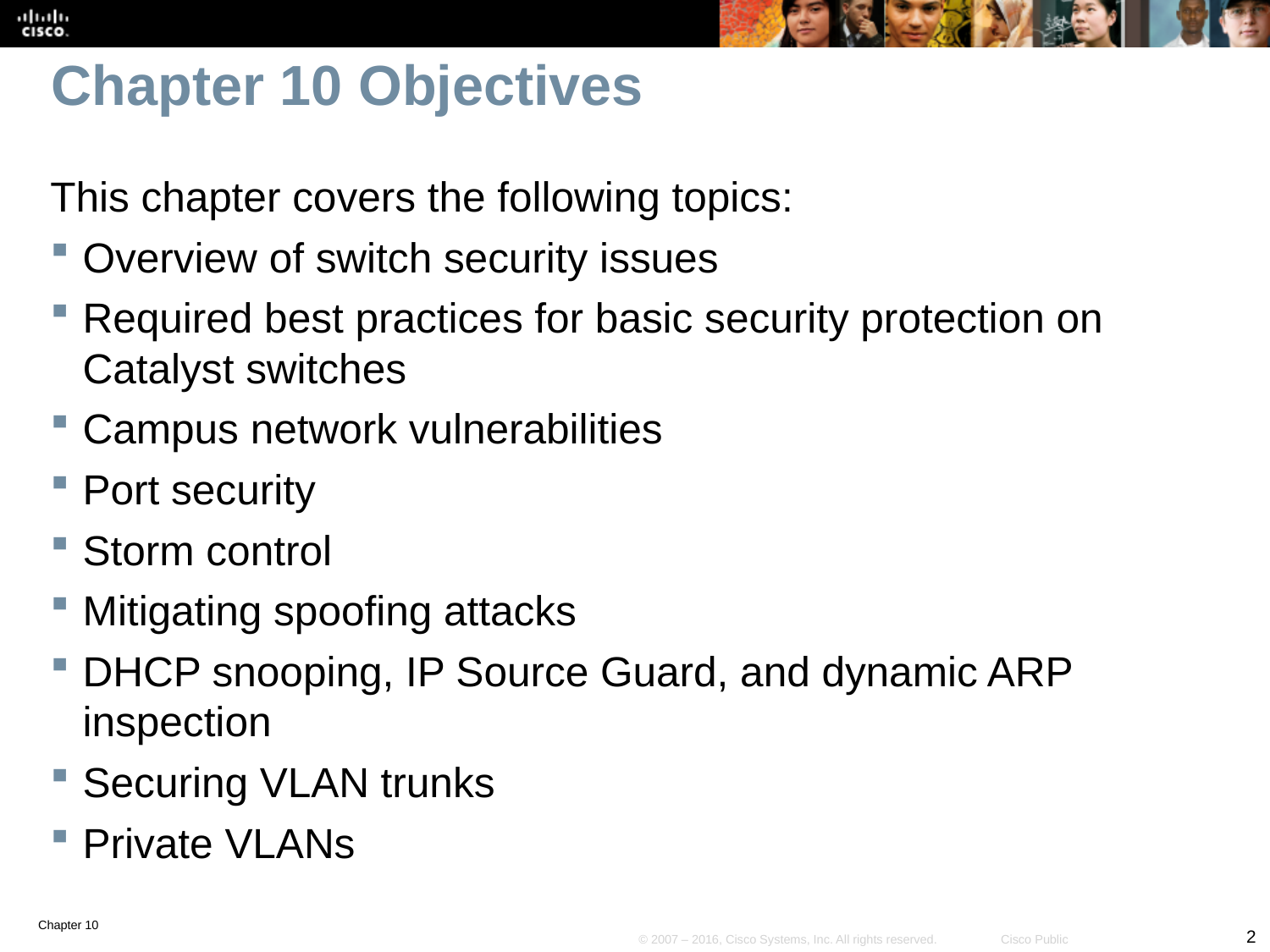

# Chapter 10 Objectives
This chapter covers the following topics:
Overview of switch security issues
Required best practices for basic security protection on Catalyst switches
Campus network vulnerabilities
Port security
Storm control
Mitigating spoofing attacks
DHCP snooping, IP Source Guard, and dynamic ARP inspection
Securing VLAN trunks
Private VLANs